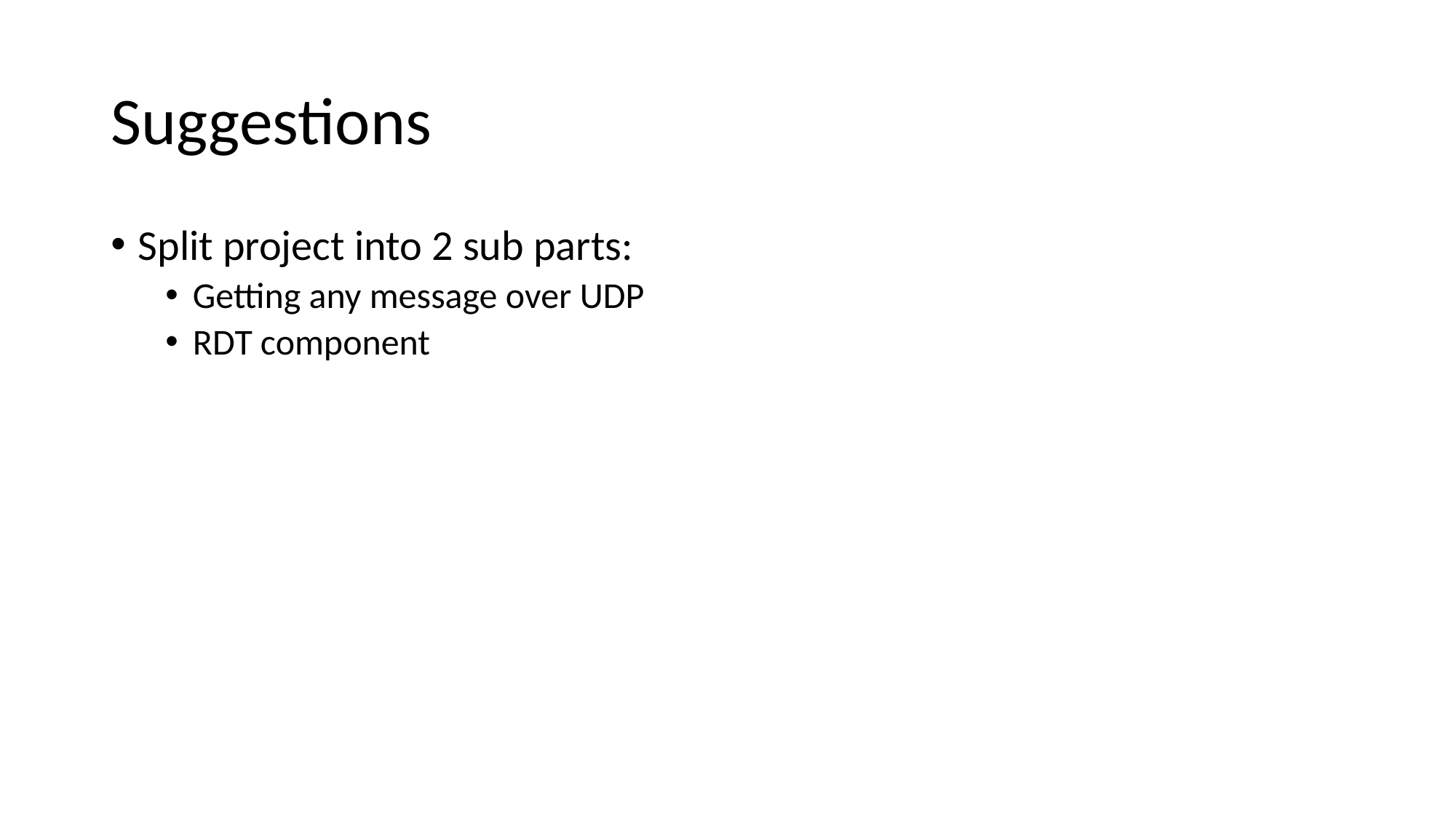

# Suggestions
Split project into 2 sub parts:
Getting any message over UDP
RDT component